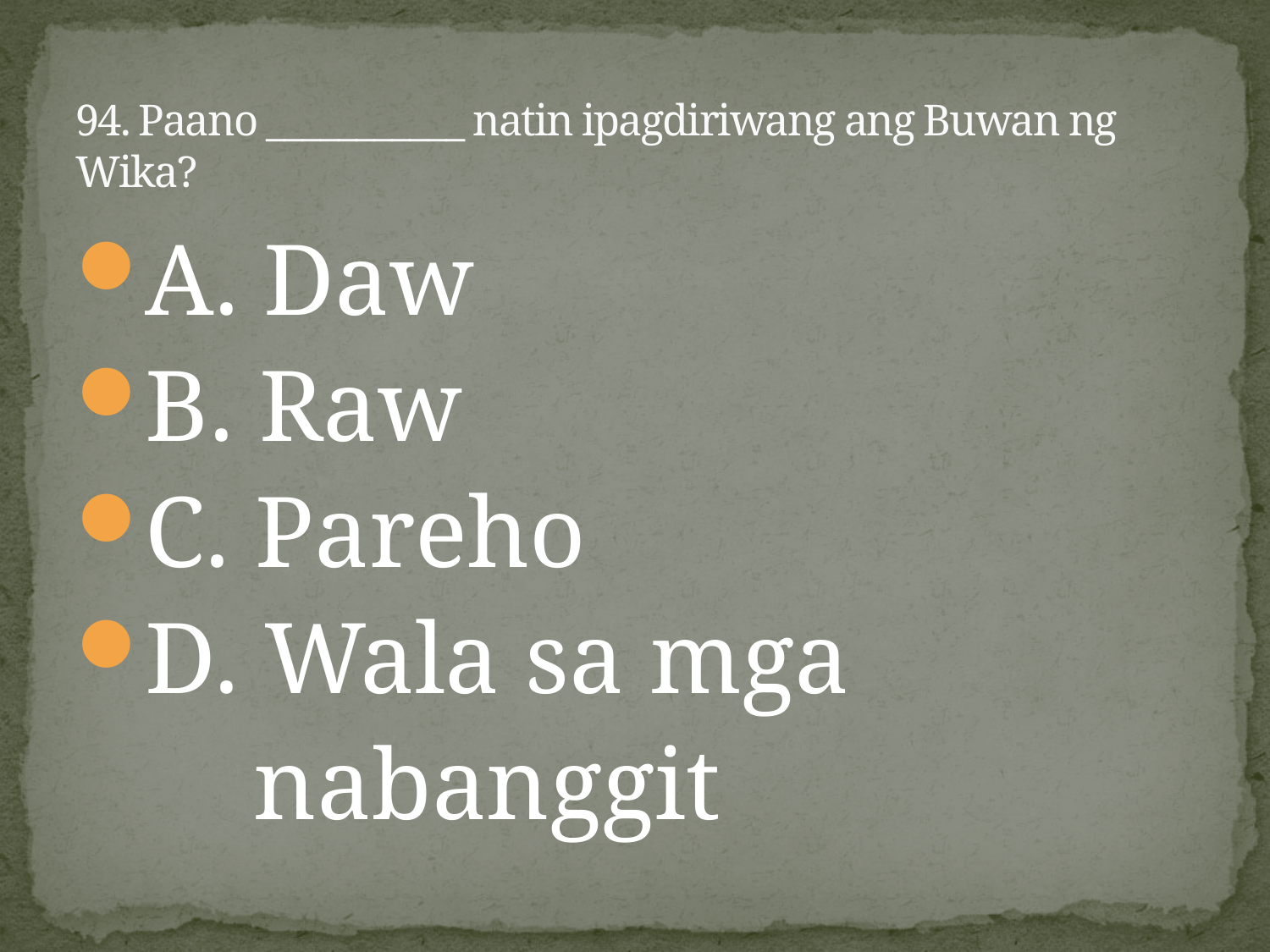

# 94. Paano ___________ natin ipagdiriwang ang Buwan ng Wika?
A. Daw
B. Raw
C. Pareho
D. Wala sa mga
       nabanggit